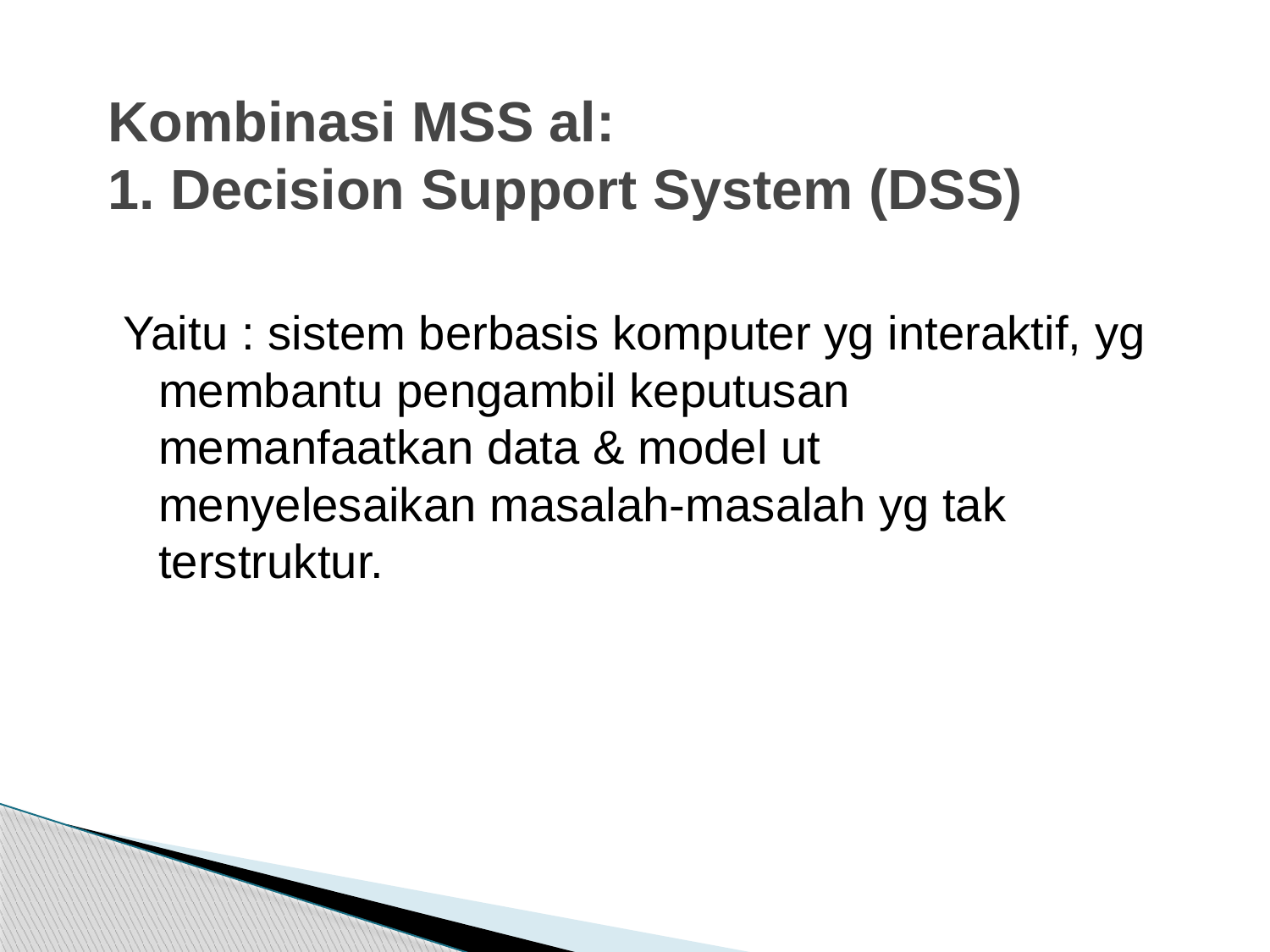

# Kombinasi MSS al: 1. Decision Support System (DSS)
Yaitu : sistem berbasis komputer yg interaktif, yg membantu pengambil keputusan memanfaatkan data & model ut menyelesaikan masalah-masalah yg tak terstruktur.